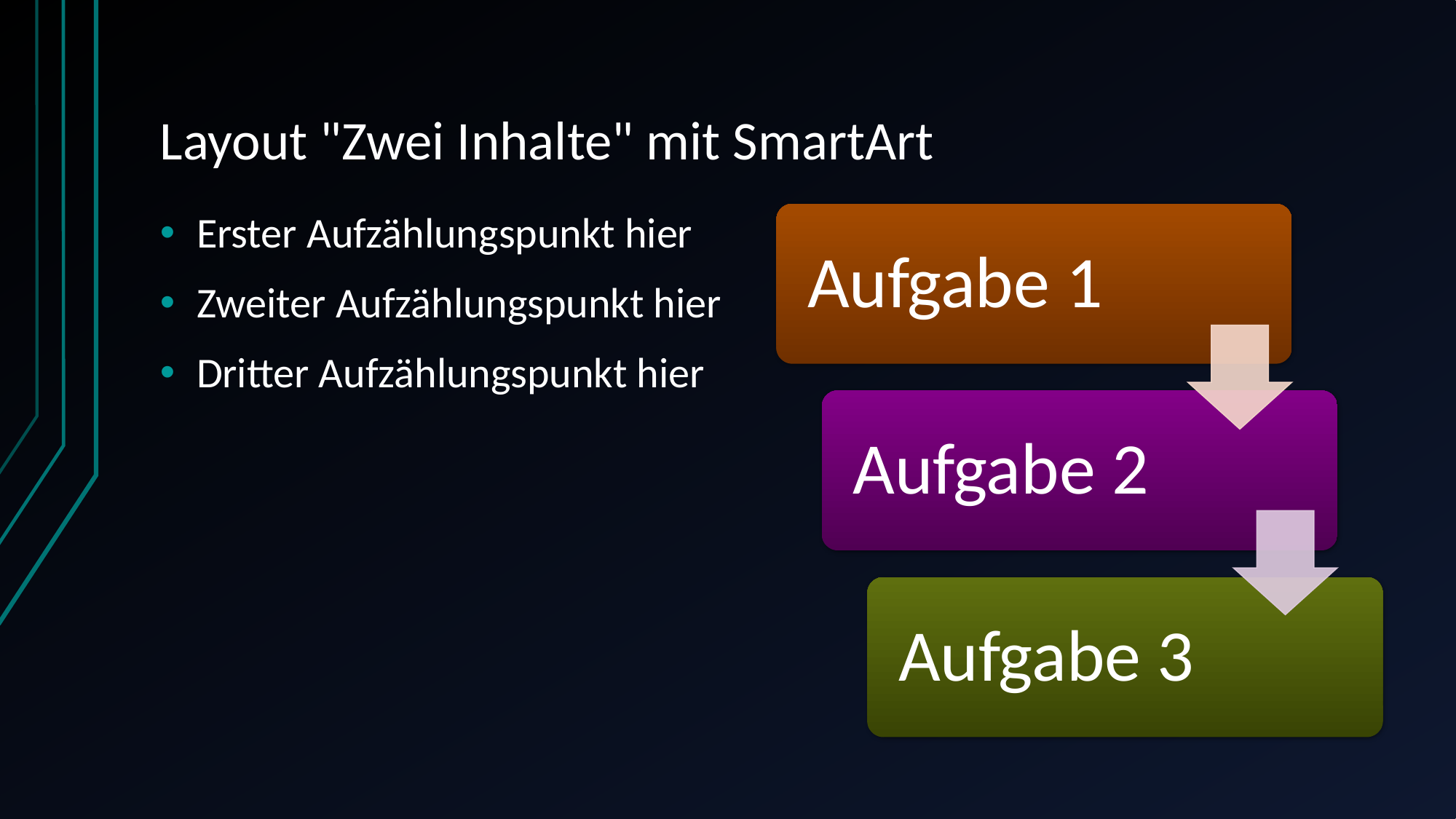

# Layout "Zwei Inhalte" mit SmartArt
Aufgabe 1
Aufgabe 2
Aufgabe 3

Erster Aufzählungspunkt hier
Zweiter Aufzählungspunkt hier
Dritter Aufzählungspunkt hier